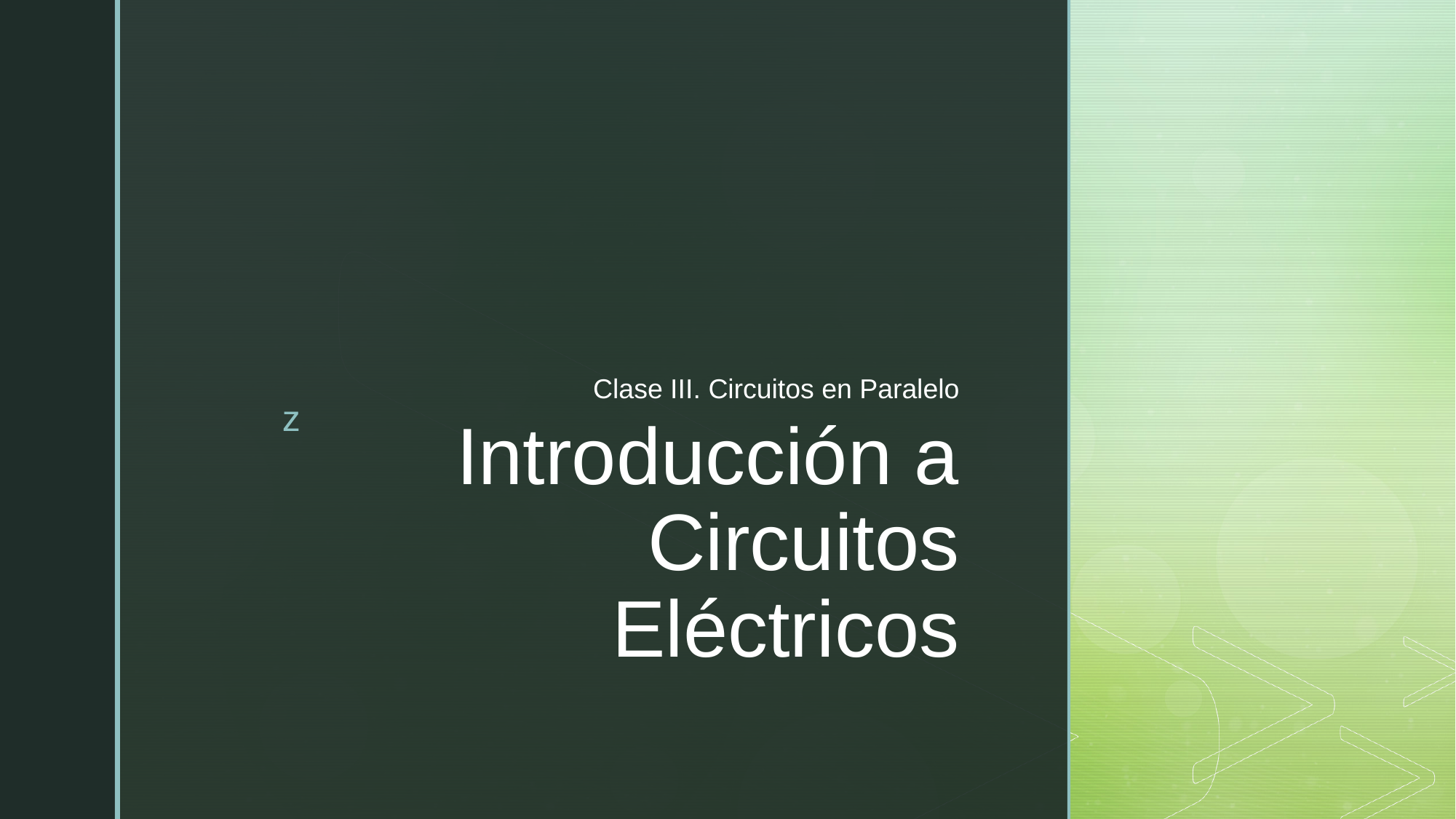

Clase III. Circuitos en Paralelo
# Introducción a Circuitos Eléctricos